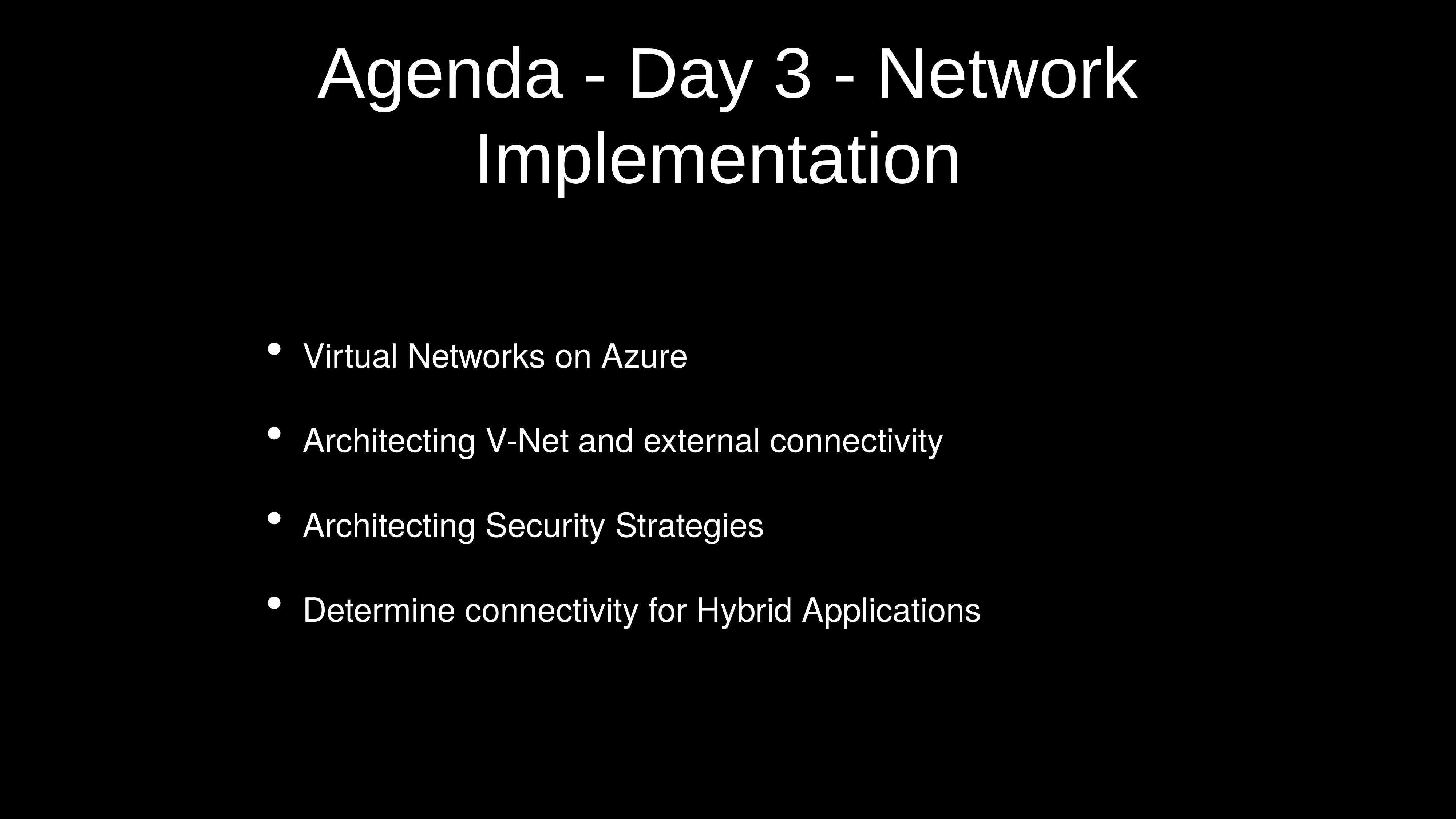

# Agenda - Day 3 - Network Implementation
Virtual Networks on Azure
Architecting V-Net and external connectivity
Architecting Security Strategies
Determine connectivity for Hybrid Applications